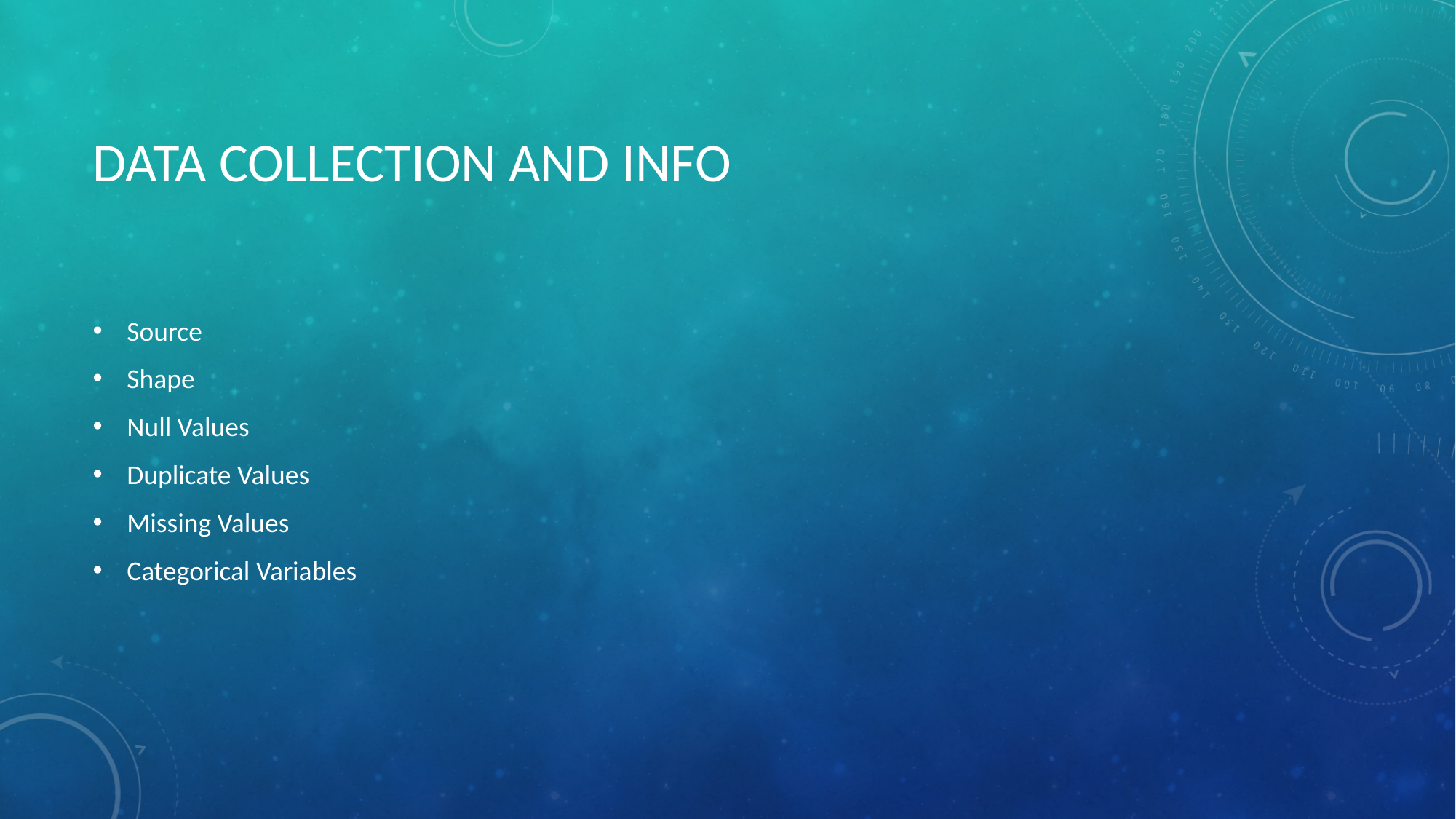

# Data Collection and Info
Source
Shape
Null Values
Duplicate Values
Missing Values
Categorical Variables